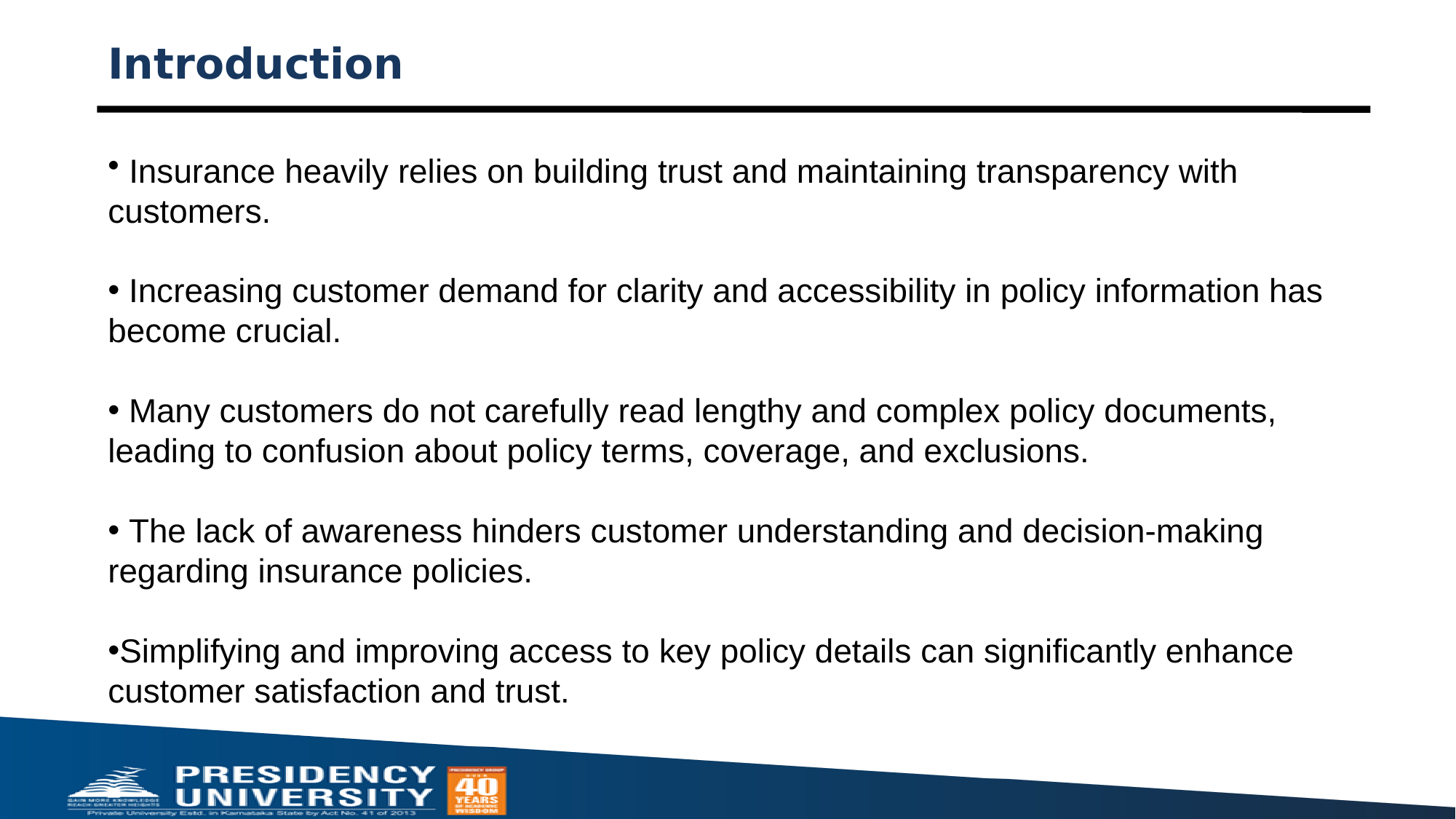

# Introduction

 Insurance heavily relies on building trust and maintaining transparency with customers.

 Increasing customer demand for clarity and accessibility in policy information has become crucial.

 Many customers do not carefully read lengthy and complex policy documents, leading to confusion about policy terms, coverage, and exclusions.

 The lack of awareness hinders customer understanding and decision-making regarding insurance policies.

Simplifying and improving access to key policy details can significantly enhance customer satisfaction and trust.